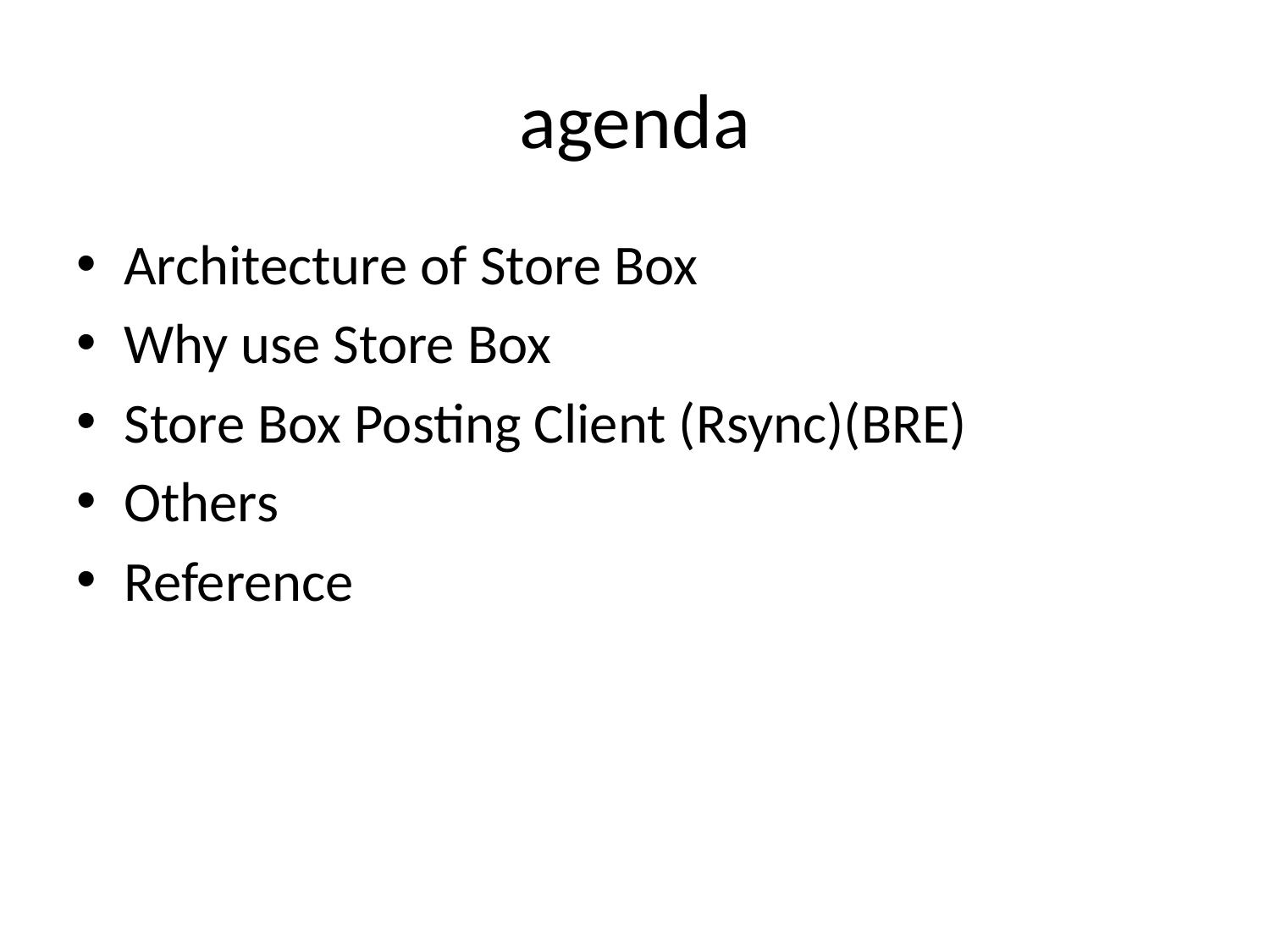

# agenda
Architecture of Store Box
Why use Store Box
Store Box Posting Client (Rsync)(BRE)
Others
Reference